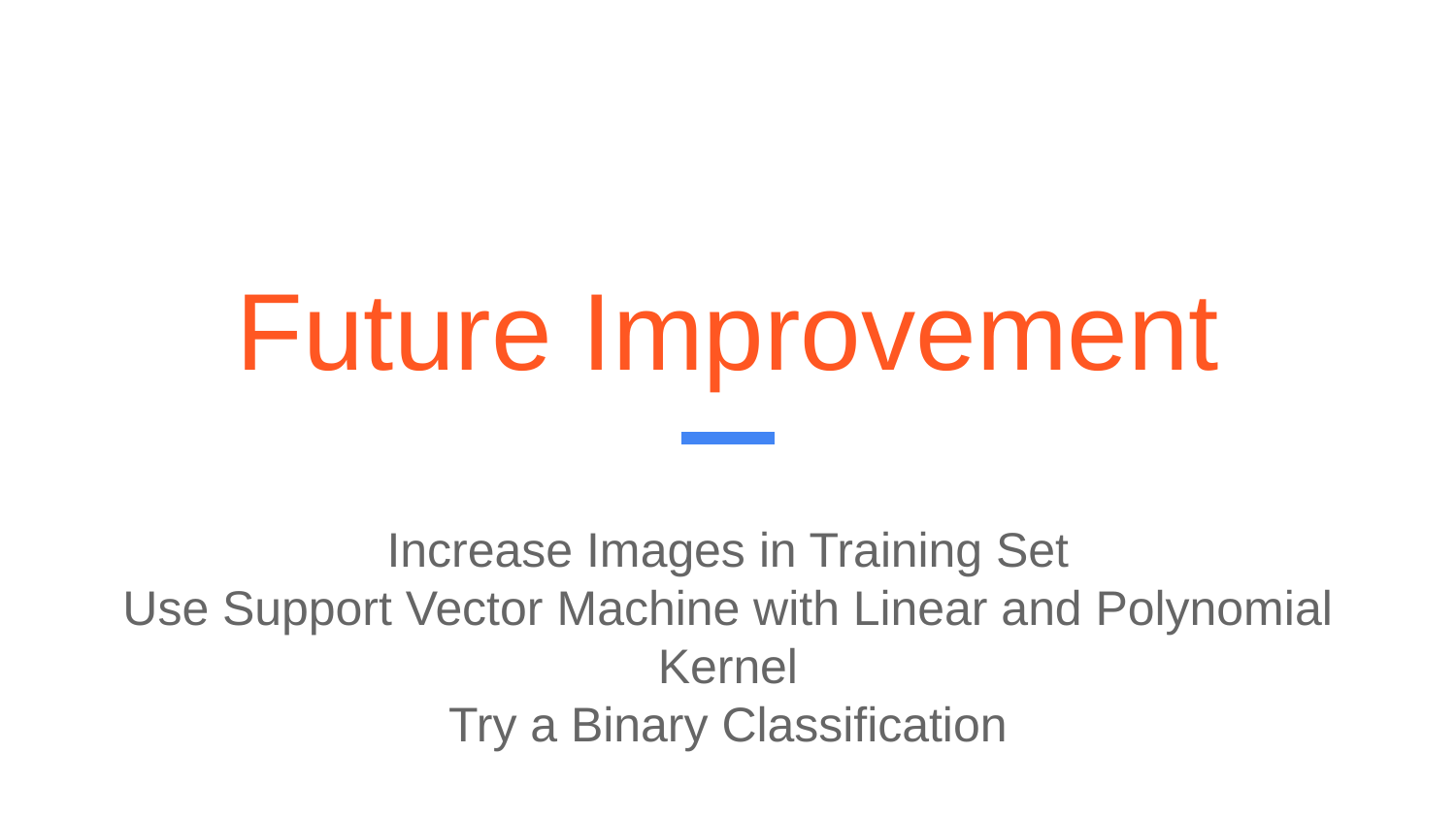

# Future Improvement
Increase Images in Training Set
Use Support Vector Machine with Linear and Polynomial Kernel
Try a Binary Classification